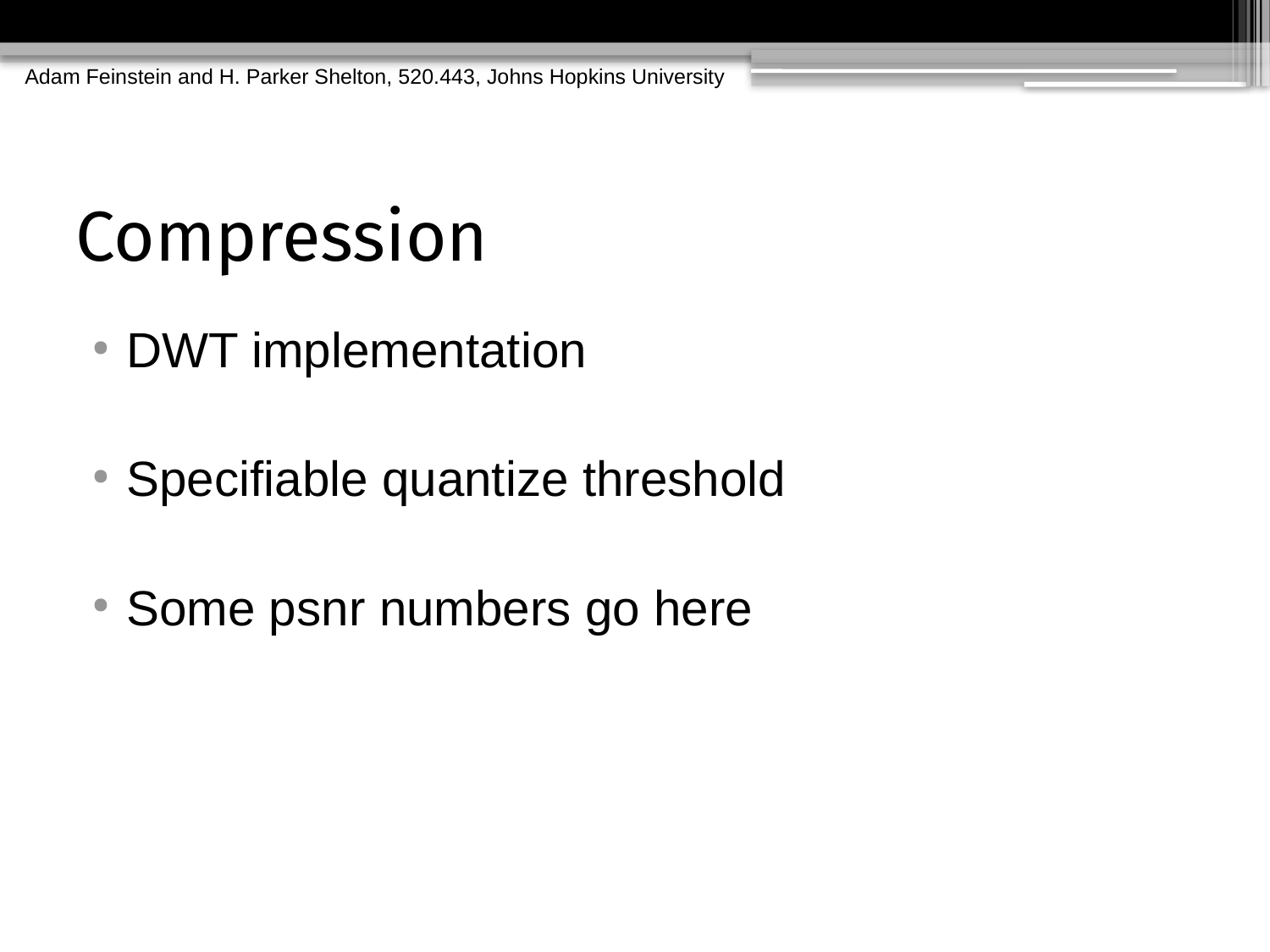

Adam Feinstein and H. Parker Shelton, 520.443, Johns Hopkins University
# Compression
DWT implementation

Specifiable quantize threshold

Some psnr numbers go here